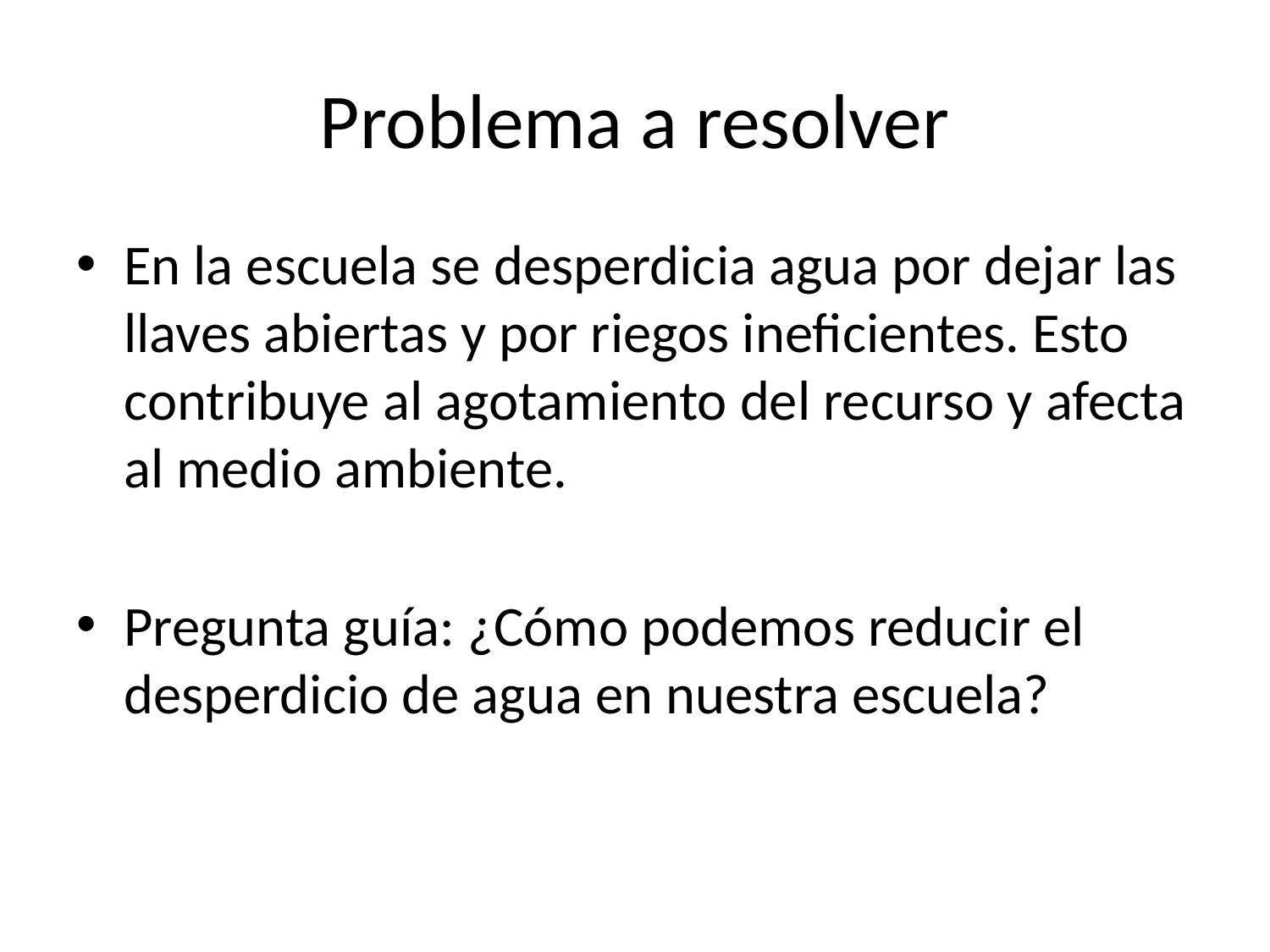

# Problema a resolver
En la escuela se desperdicia agua por dejar las llaves abiertas y por riegos ineficientes. Esto contribuye al agotamiento del recurso y afecta al medio ambiente.

Pregunta guía: ¿Cómo podemos reducir el desperdicio de agua en nuestra escuela?